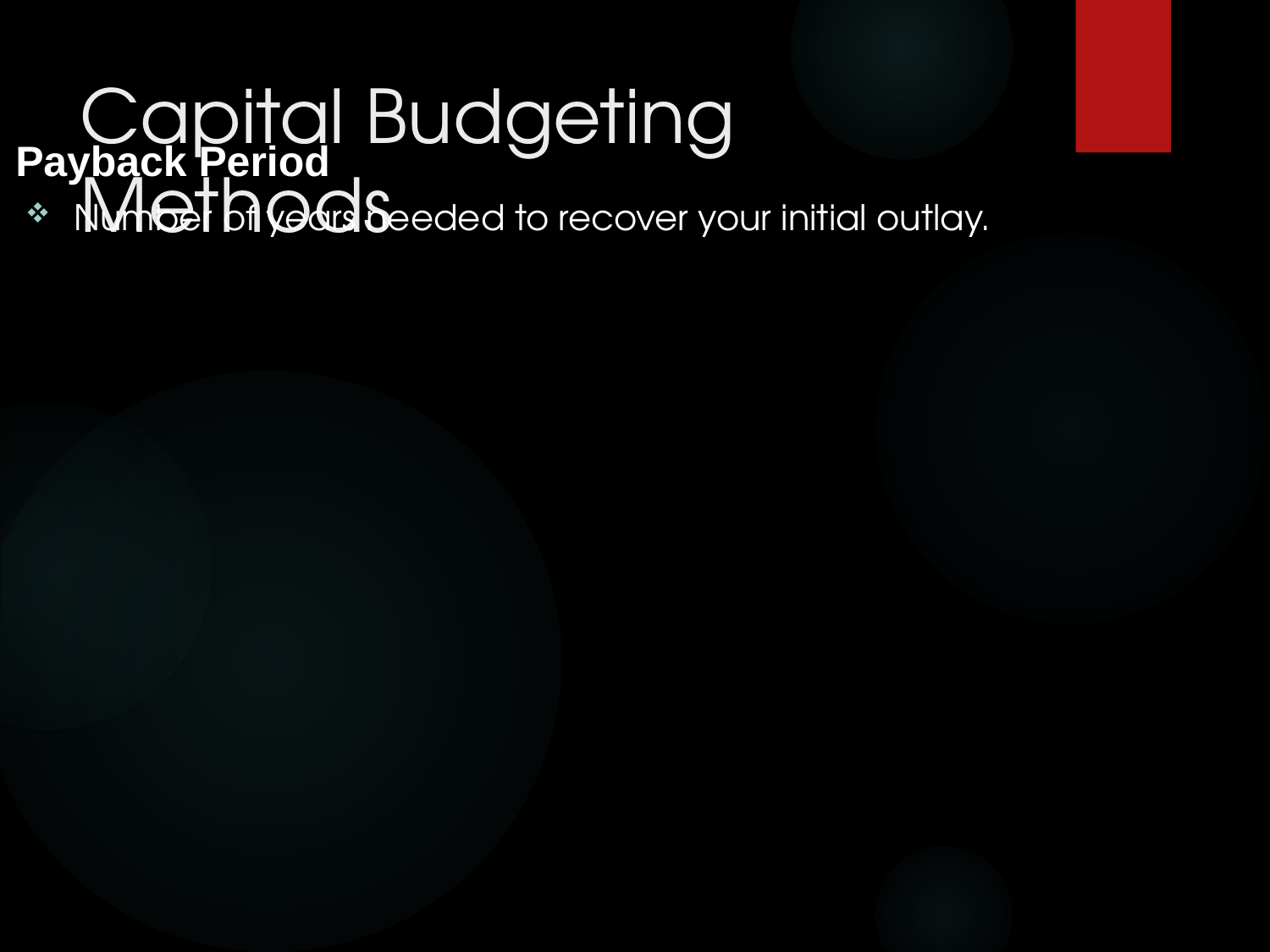

# Capital Budgeting Methods
Payback Period
Number of years needed to recover your initial outlay.